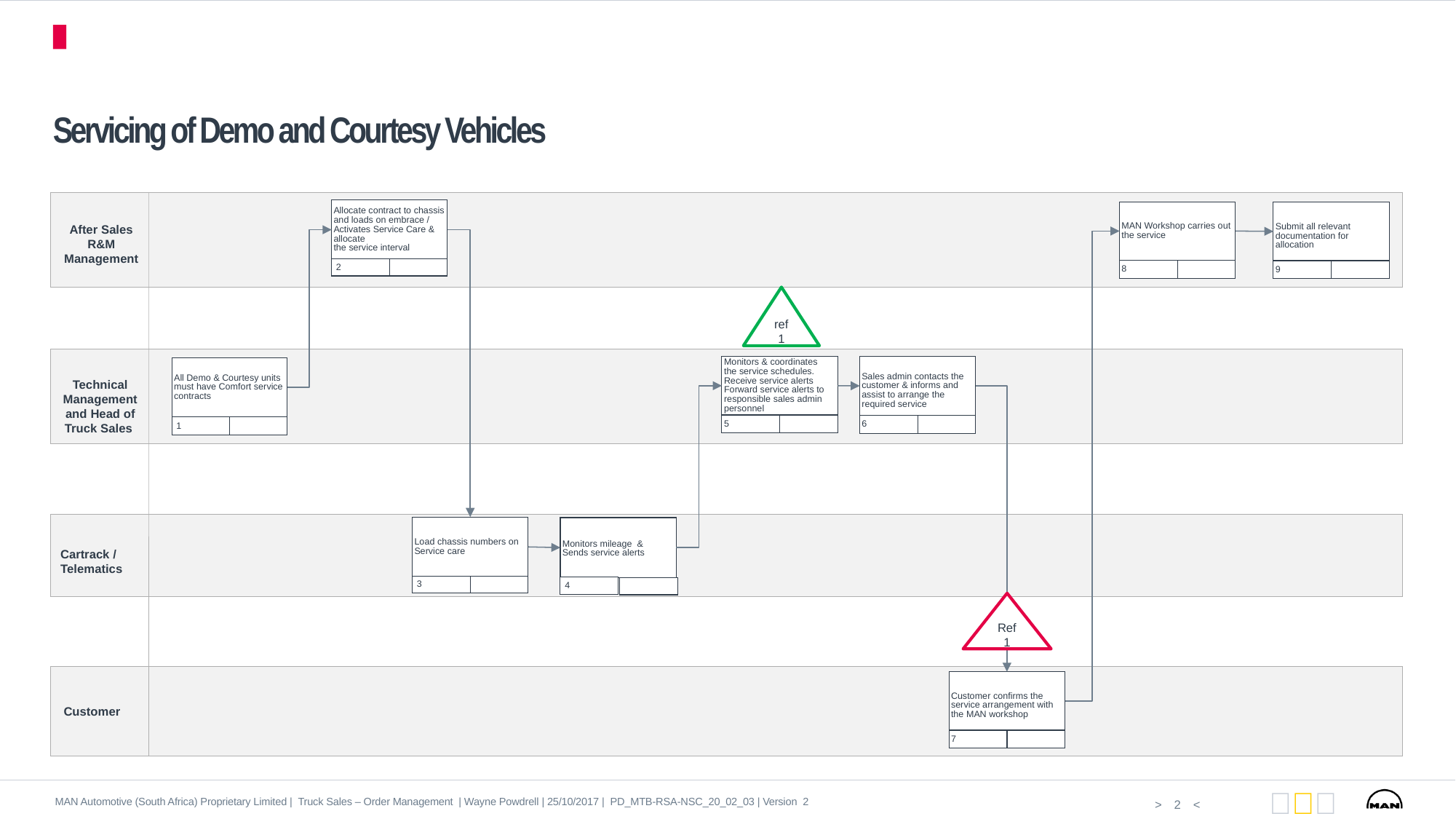

Process Flow (Swimlane)
# Servicing of Demo and Courtesy Vehicles

After Sales
R&M Management

Technical Management and Head of Truck Sales

Cartrack / Telematics
Allocate contract to chassis and loads on embrace / Activates Service Care & allocate
the service interval

 2
MAN Workshop carries out the service
8

Submit all relevant documentation for allocation
9

ref1

Monitors & coordinates   the service schedules. Receive service alerts Forward service alerts to responsible sales admin personnel

5

Sales admin contacts the customer & informs and assist to arrange the required service
6

All Demo & Courtesy units must have Comfort service contracts
 1

Load chassis numbers on Service care

 3

Monitors mileage  &
Sends service alerts

 4

Ref 1

Customer confirms the service arrangement with the MAN workshop
7

Customer

MAN Automotive (South Africa) Proprietary Limited |  Truck Sales – Order Management  | Wayne Powdrell | 25/10/2017 |  PD_MTB-RSA-NSC_20_02_03 | Version  2
2